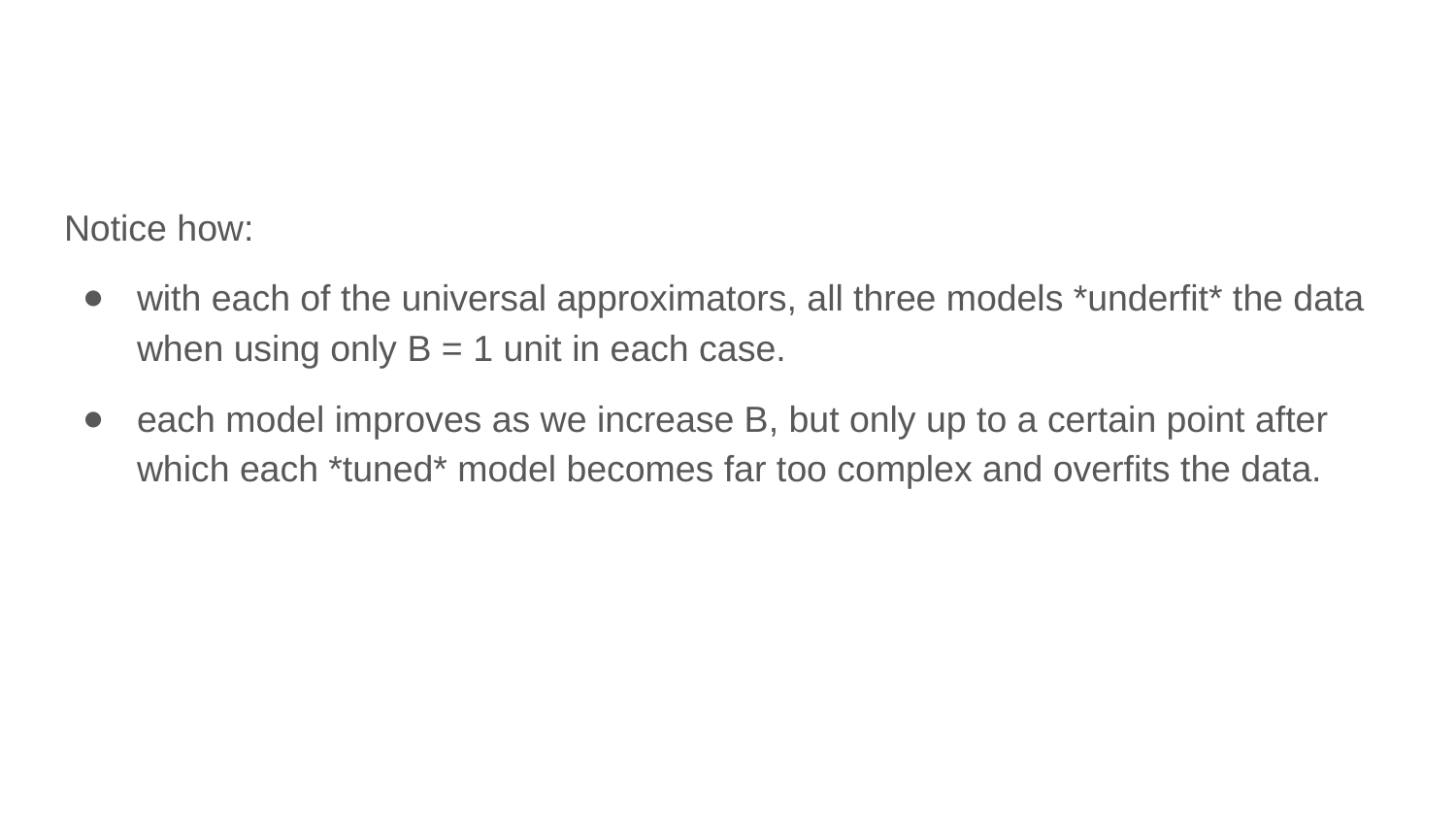

Notice how:
with each of the universal approximators, all three models *underfit* the data when using only B = 1 unit in each case.
each model improves as we increase B, but only up to a certain point after which each *tuned* model becomes far too complex and overfits the data.